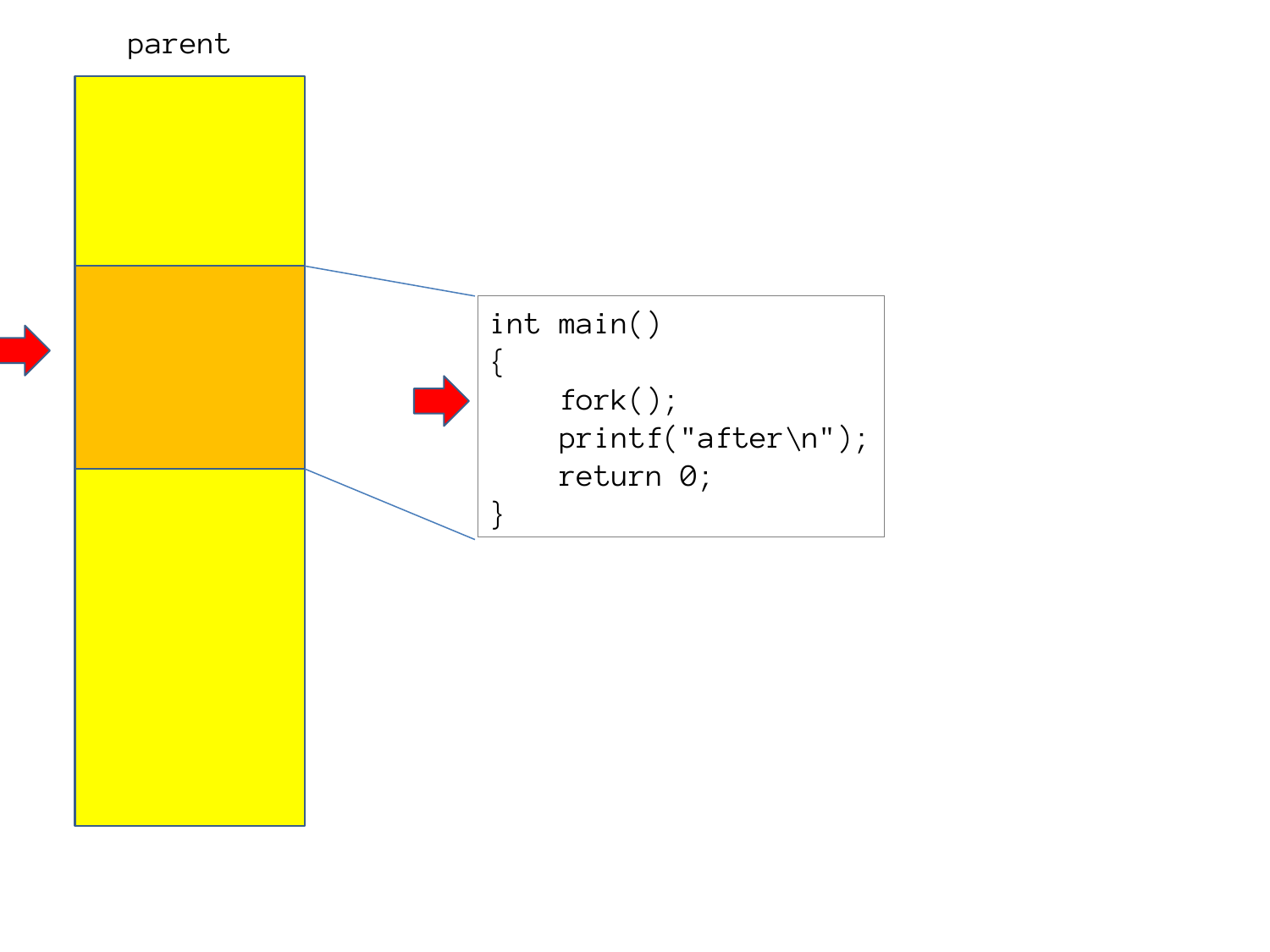

parent

int main()
{
    fork();
    printf("after\n");
    return 0;
}